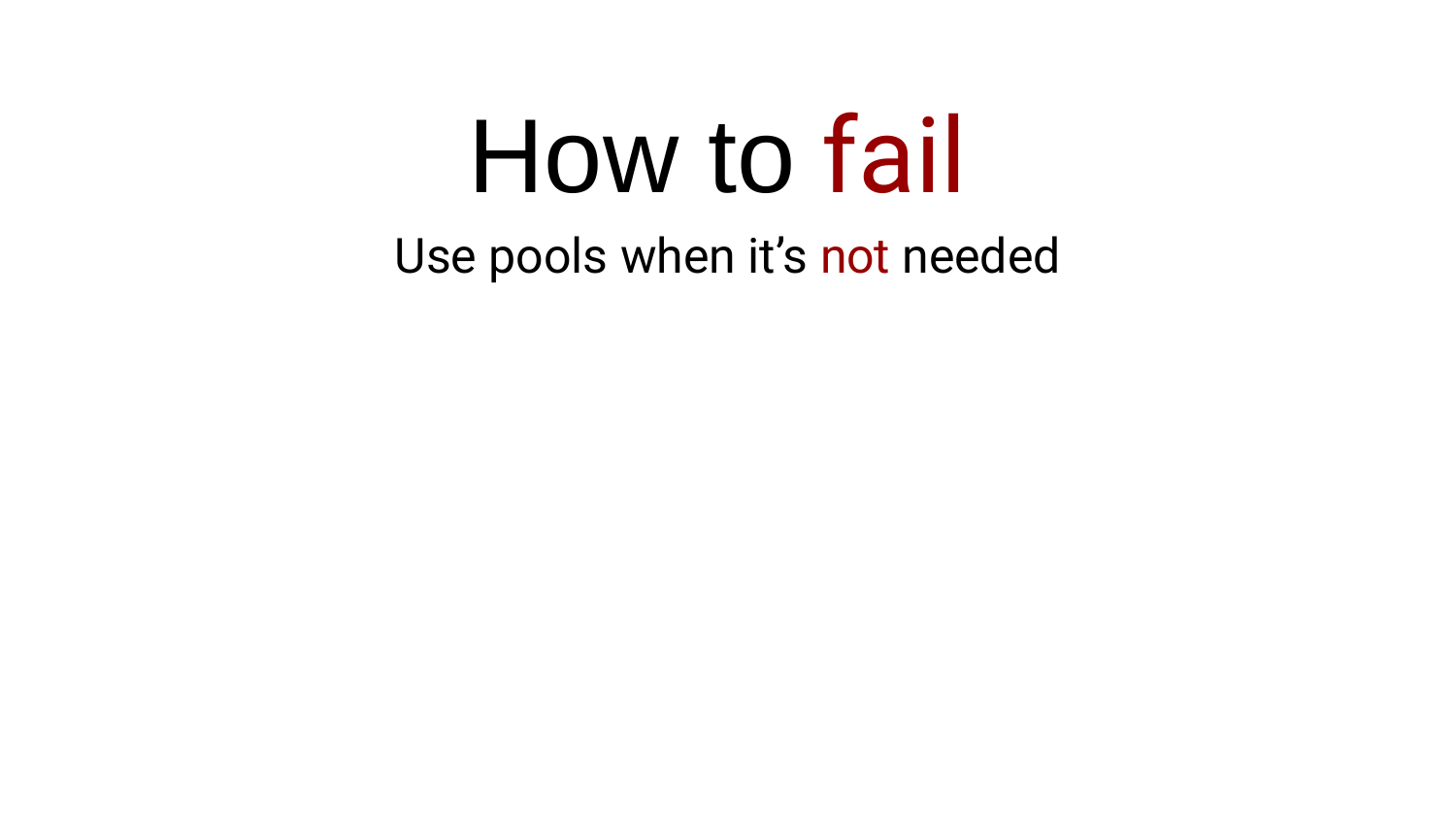

How to fail
Use pools when it’s not needed